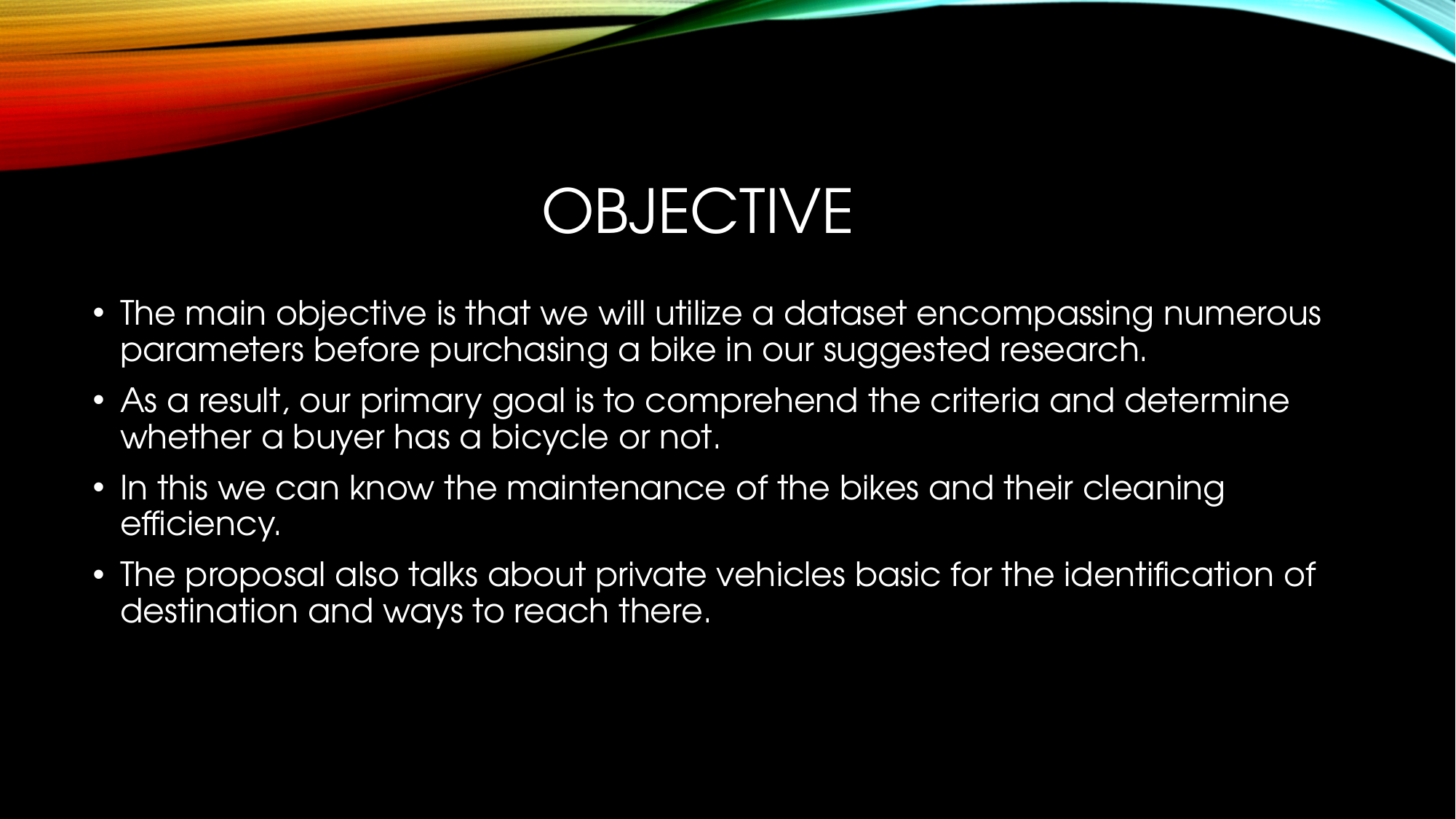

# Objective
The main objective is that we will utilize a dataset encompassing numerous parameters before purchasing a bike in our suggested research.
As a result, our primary goal is to comprehend the criteria and determine whether a buyer has a bicycle or not.
In this we can know the maintenance of the bikes and their cleaning efficiency.
The proposal also talks about private vehicles basic for the identification of destination and ways to reach there.